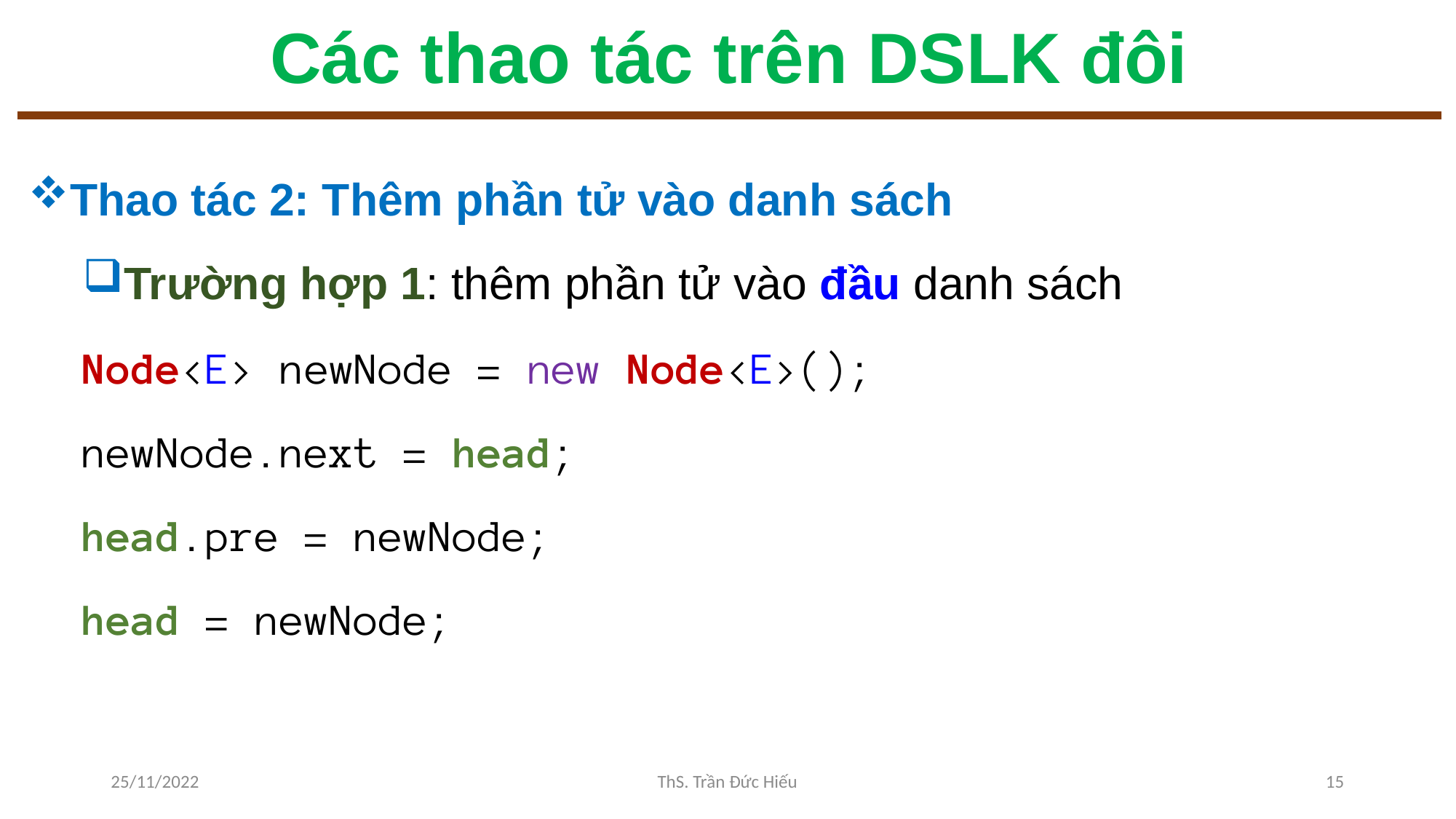

# Các thao tác trên DSLK đôi
Thao tác 2: Thêm phần tử vào danh sách
Trường hợp 1: thêm phần tử vào đầu danh sách
Node<E> newNode = new Node<E>();
newNode.next = head;
head.pre = newNode;
head = newNode;
25/11/2022
ThS. Trần Đức Hiếu
15